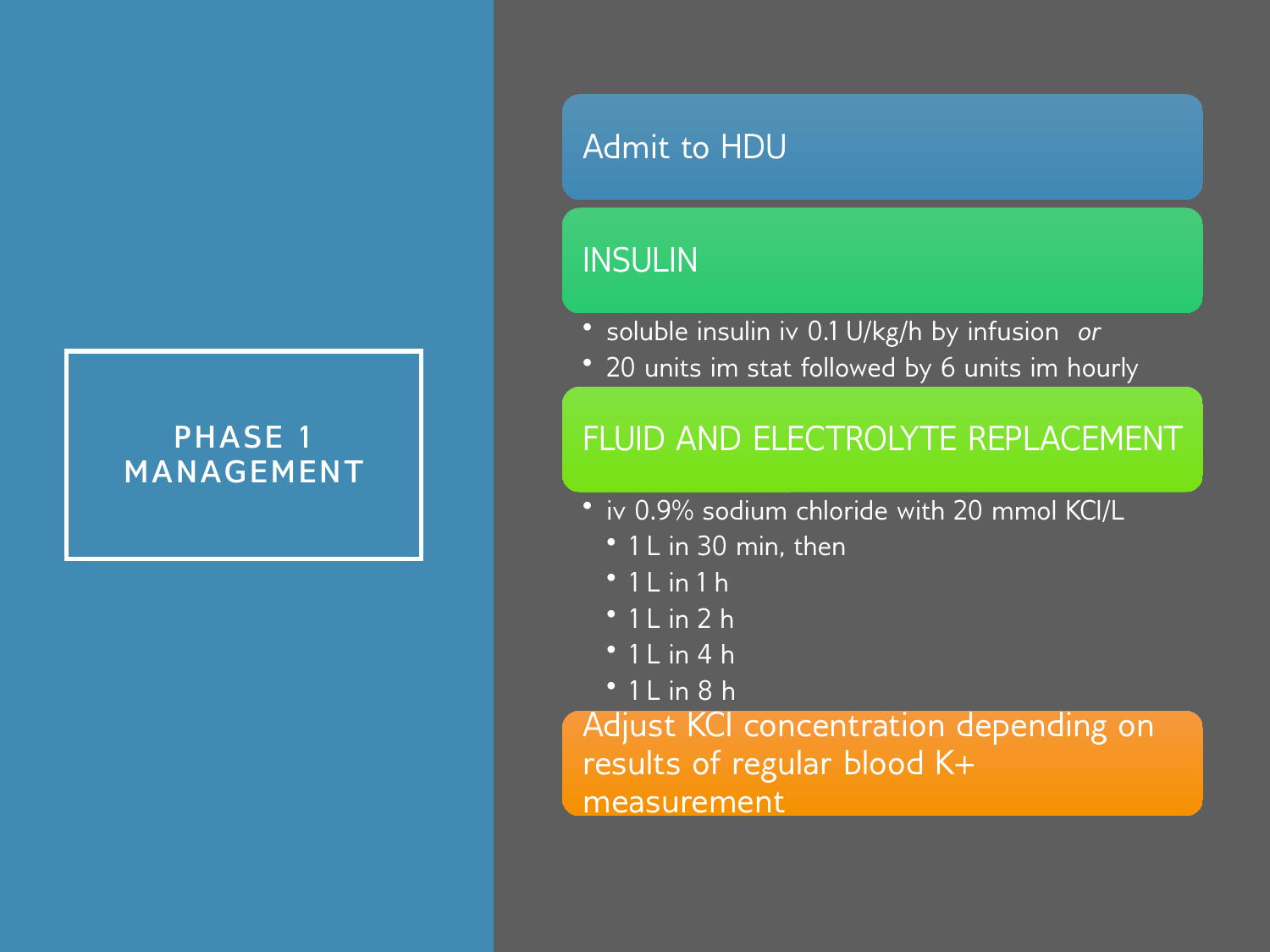

Admit to HDU
INSULIN
soluble insulin iv 0.1 U/kg/h by infusion  or
20 units im stat followed by 6 units im hourly
FLUID AND ELECTROLYTE REPLACEMENT
iv 0.9% sodium chloride with 20 mmol KCl/L
1 L in 30 min, then
1 L in 1 h
1 L in 2 h
1 L in 4 h
1 L in 8 h
Adjust KCl concentration depending on results of regular blood K+ measurement
# Phase 1 Management